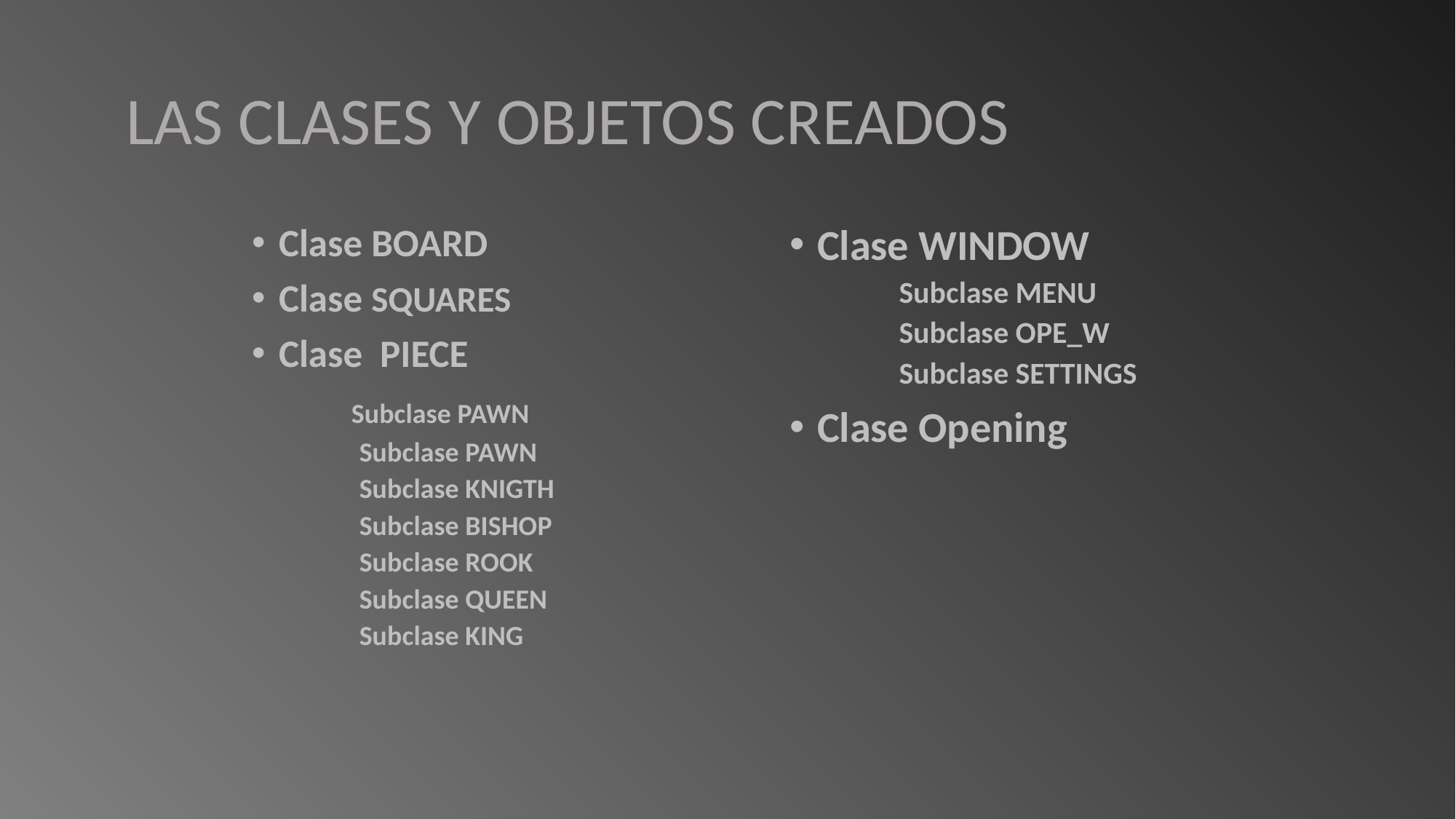

# LAS CLASES Y OBJETOS CREADOS
Clase BOARD
Clase SQUARES
Clase  PIECE
	Subclase PAWN
Subclase PAWN
Subclase KNIGTH
Subclase BISHOP
Subclase ROOK
Subclase QUEEN
Subclase KING

Clase WINDOW
Subclase MENU
Subclase OPE_W
Subclase SETTINGS
Clase Opening